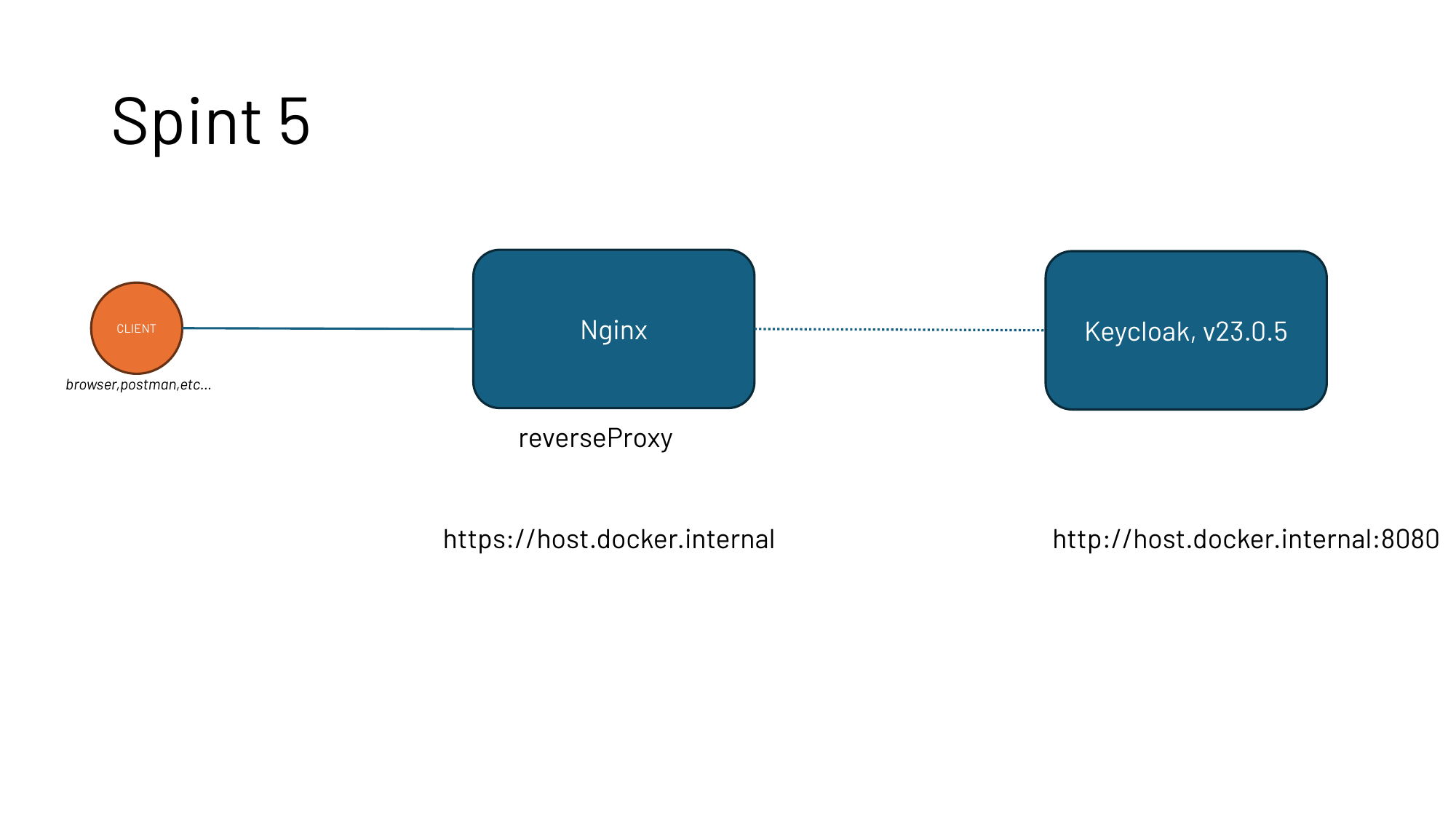

# Spint 5
Nginx
Keycloak, v23.0.5
CLIENT
browser,postman,etc…
reverseProxy
https://host.docker.internal
http://host.docker.internal:8080